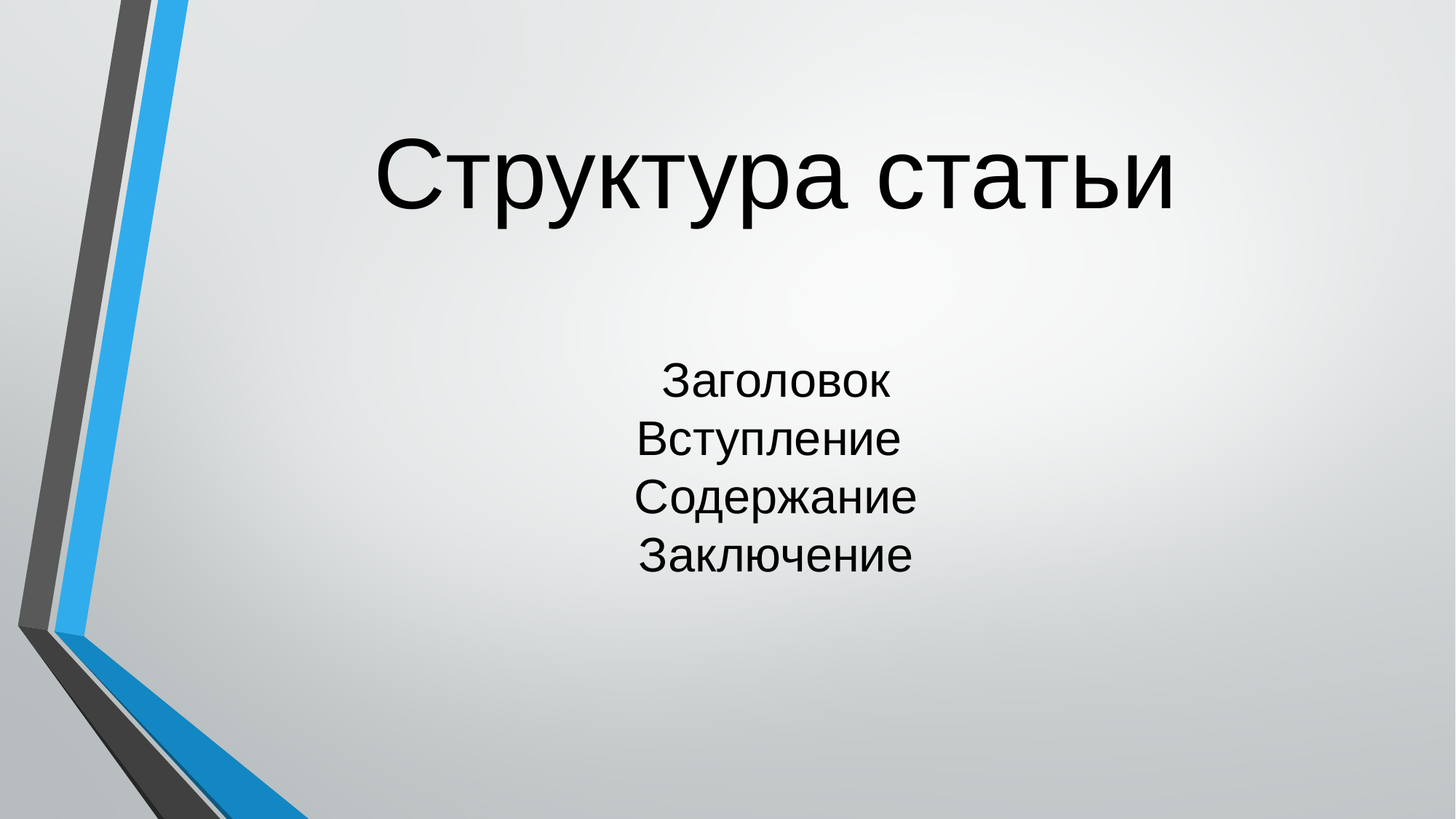

# Структура статьи Заголовок Вступление Содержание Заключение